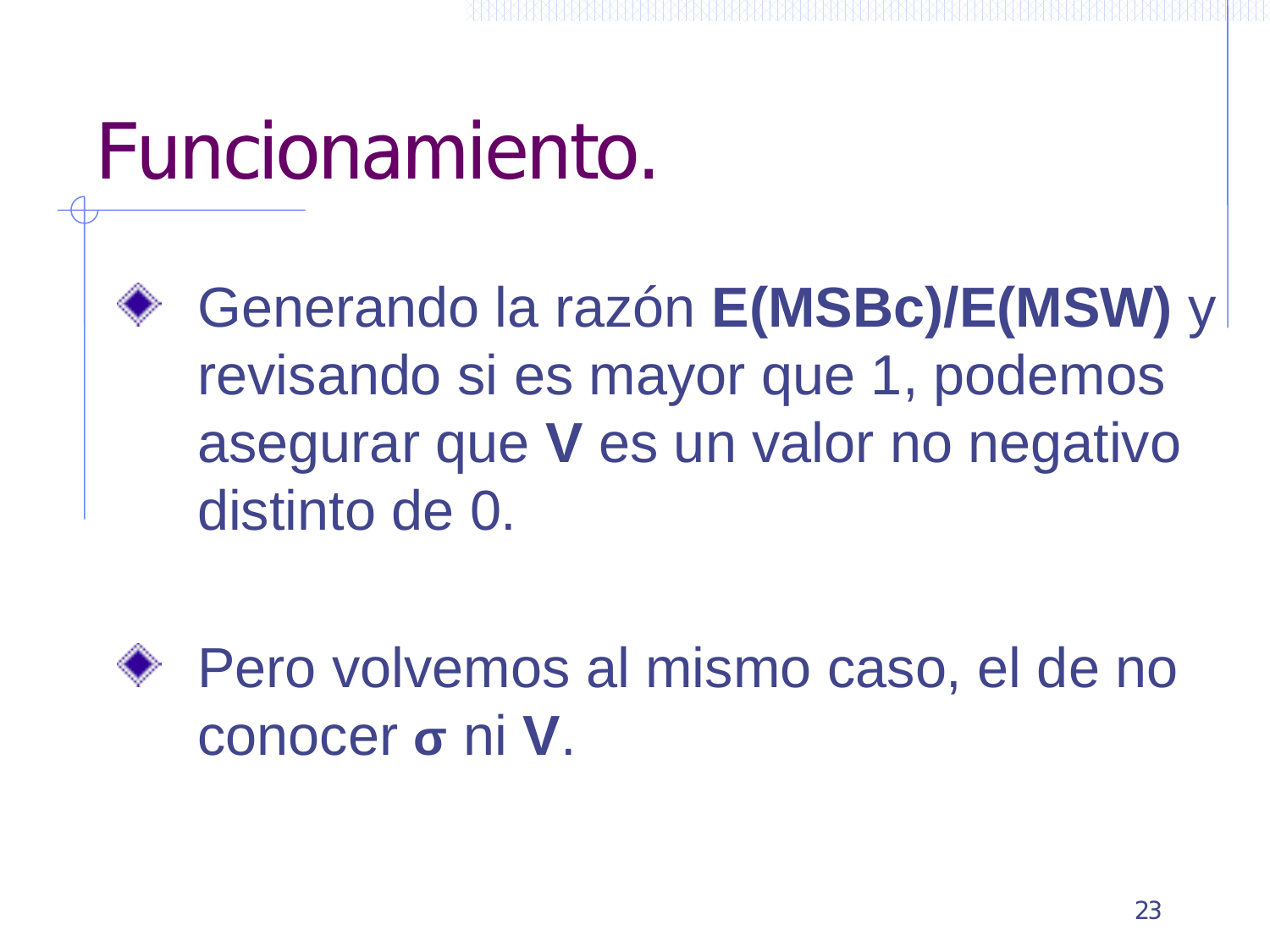

# Funcionamiento.
Generando la razón E(MSBc)/E(MSW) y revisando si es mayor que 1, podemos asegurar que V es un valor no negativo distinto de 0.

Pero volvemos al mismo caso, el de no conocer σ ni V.

23